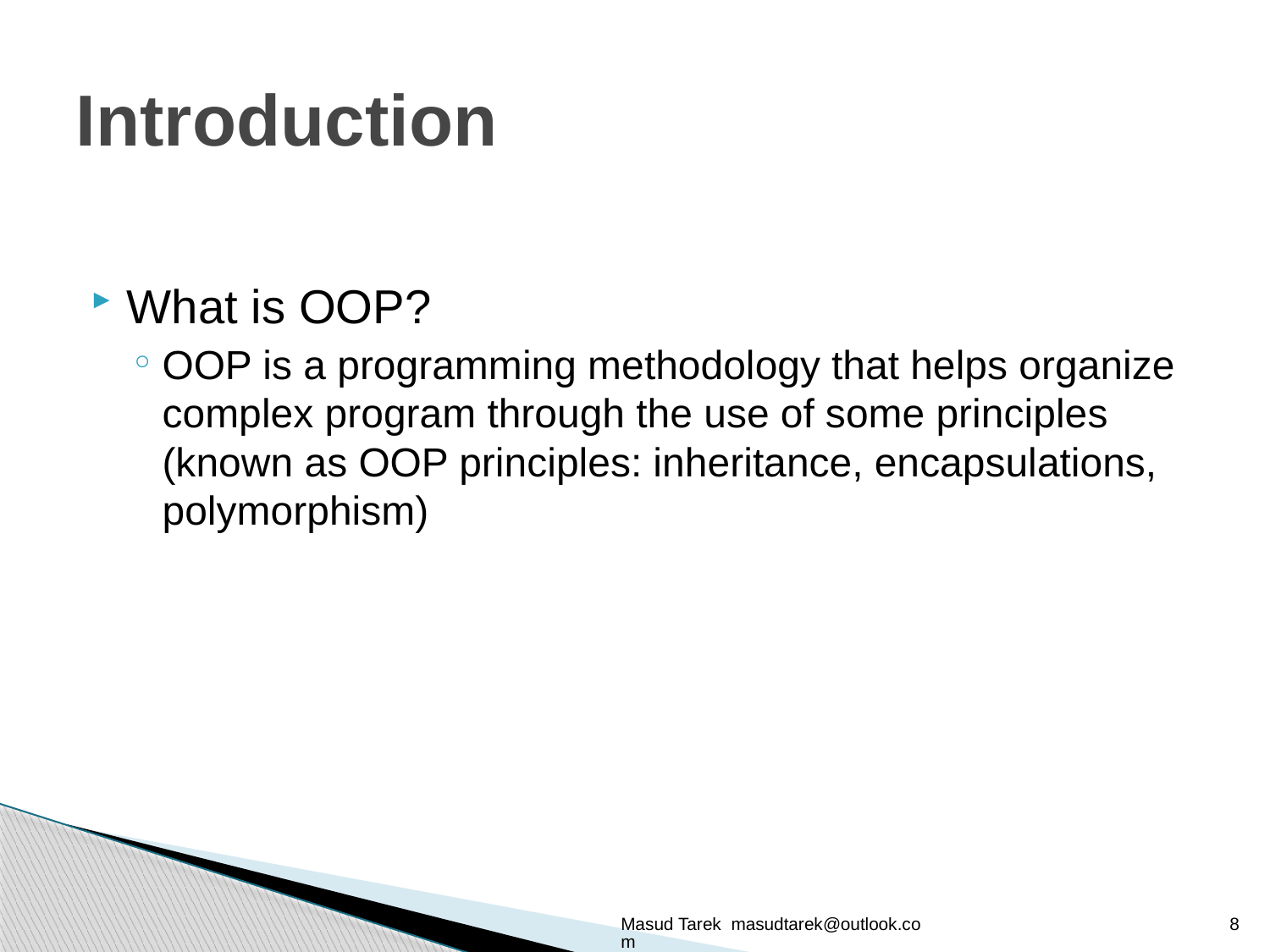

# Introduction

What is OOP?
OOP is a programming methodology that helps organize complex program through the use of some principles (known as OOP principles: inheritance, encapsulations, polymorphism)
Masud Tarek  masudtarek@outlook.com
8